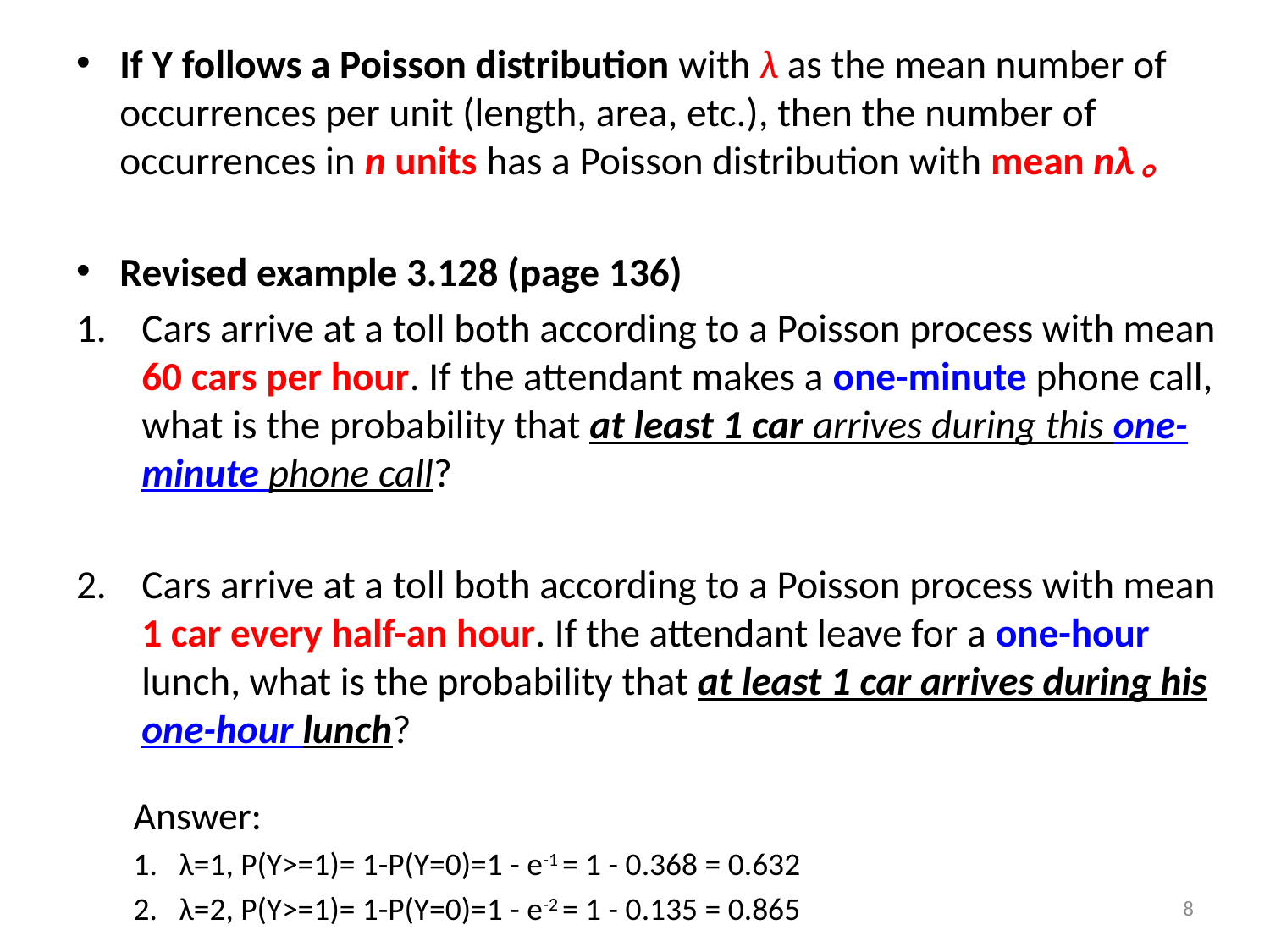

If Y follows a Poisson distribution with λ as the mean number of occurrences per unit (length, area, etc.), then the number of occurrences in n units has a Poisson distribution with mean nλ。

Revised example 3.128 (page 136)
Cars arrive at a toll both according to a Poisson process with mean 60 cars per hour. If the attendant makes a one-minute phone call, what is the probability that at least 1 car arrives during this one-minute phone call?

Cars arrive at a toll both according to a Poisson process with mean 1 car every half-an hour. If the attendant leave for a one-hour lunch, what is the probability that at least 1 car arrives during his one-hour lunch?

Answer:
1.   λ=1, P(Y>=1)= 1-P(Y=0)=1 - e-1 = 1 - 0.368 = 0.632
2.   λ=2, P(Y>=1)= 1-P(Y=0)=1 - e-2 = 1 - 0.135 = 0.865
8